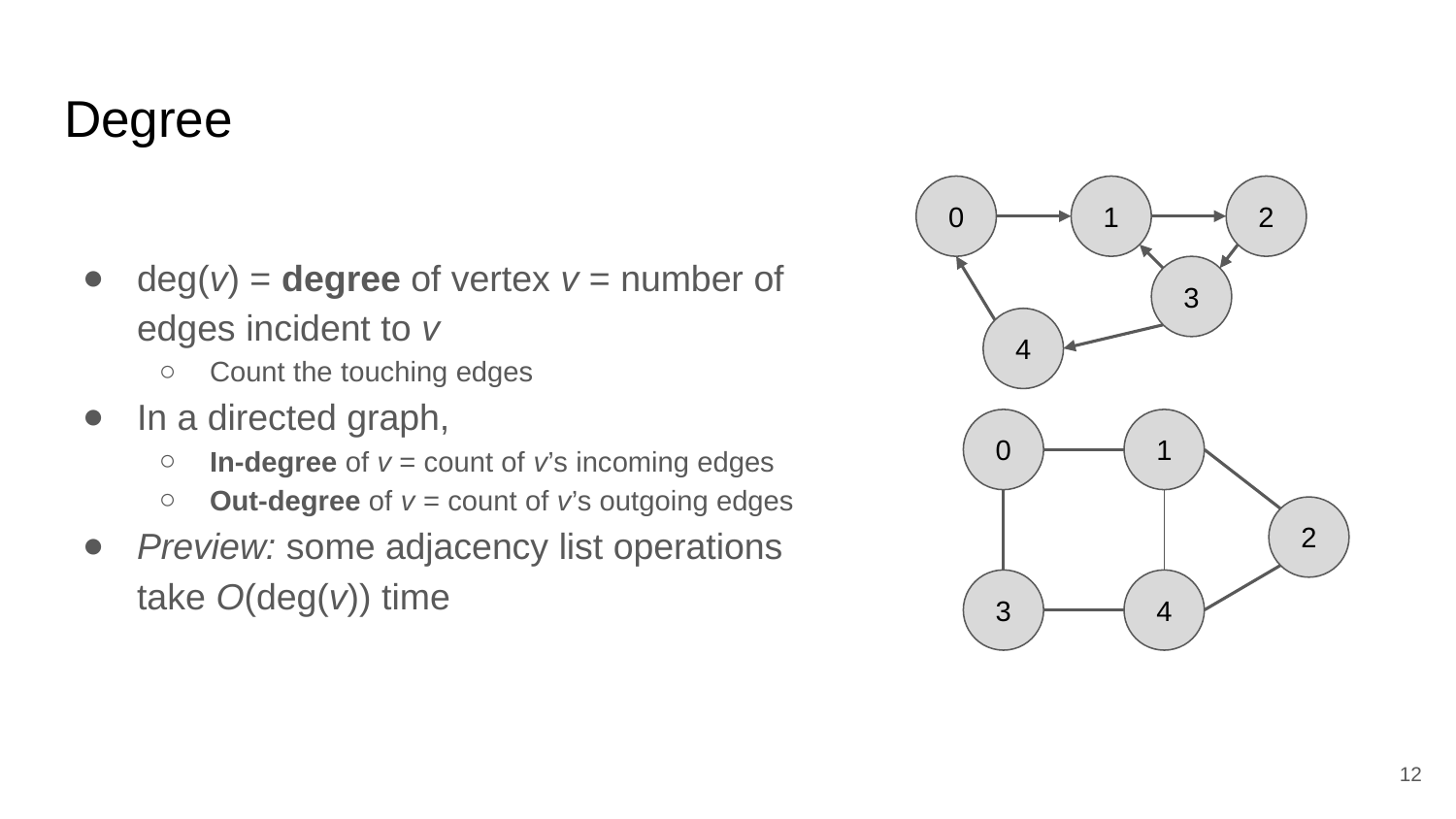

# Degree
0
1
2
3
4
0
1
2
3
4
deg(v) = degree of vertex v = number of edges incident to v
Count the touching edges
In a directed graph,
In-degree of v = count of v’s incoming edges
Out-degree of v = count of v’s outgoing edges
Preview: some adjacency list operations take O(deg(v)) time
12